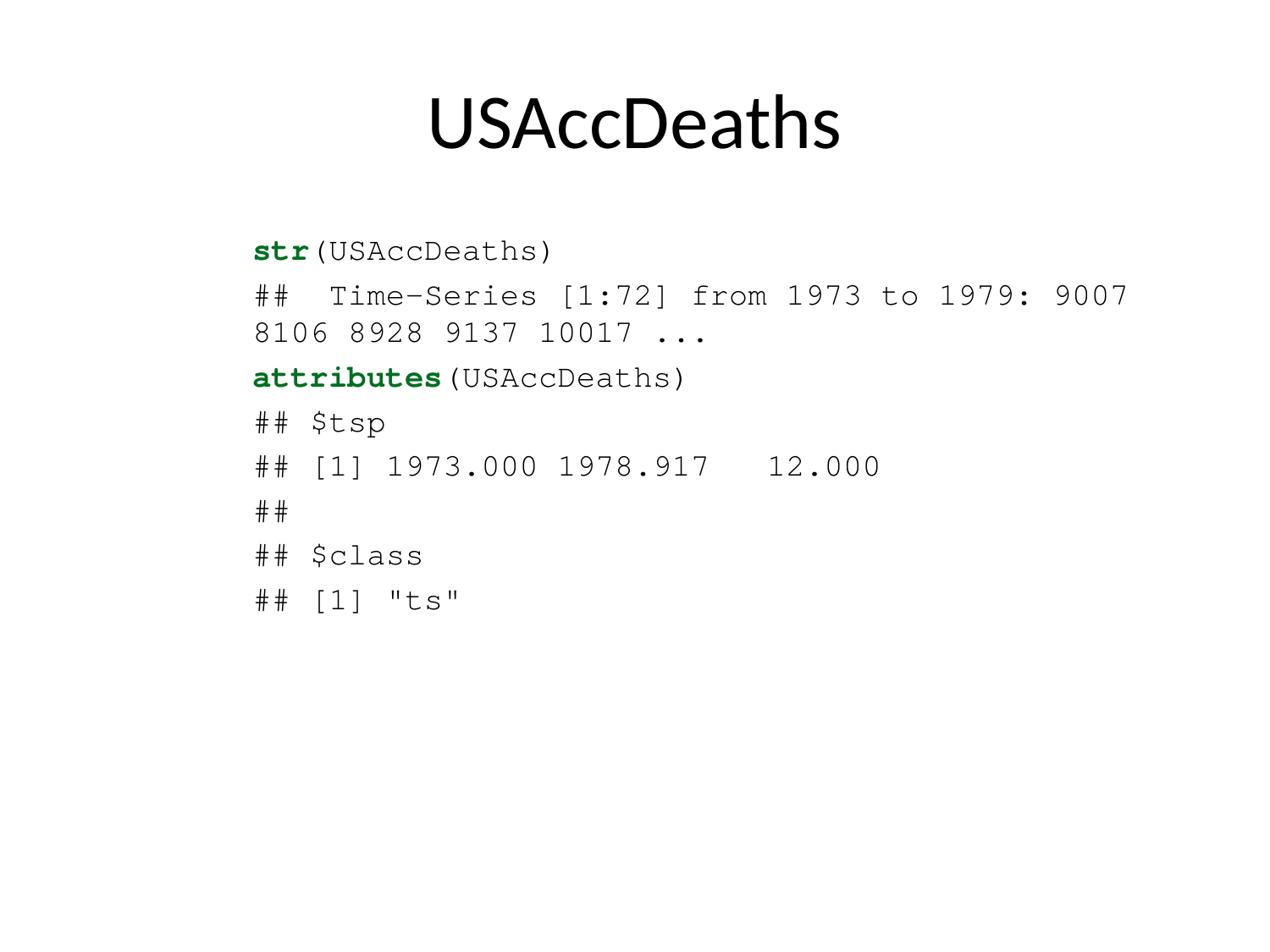

# USAccDeaths
str(USAccDeaths)
##  Time-Series [1:72] from 1973 to 1979: 9007 8106 8928 9137 10017 ...
attributes(USAccDeaths)
## $tsp
## [1] 1973.000 1978.917   12.000
##
## $class
## [1] "ts"